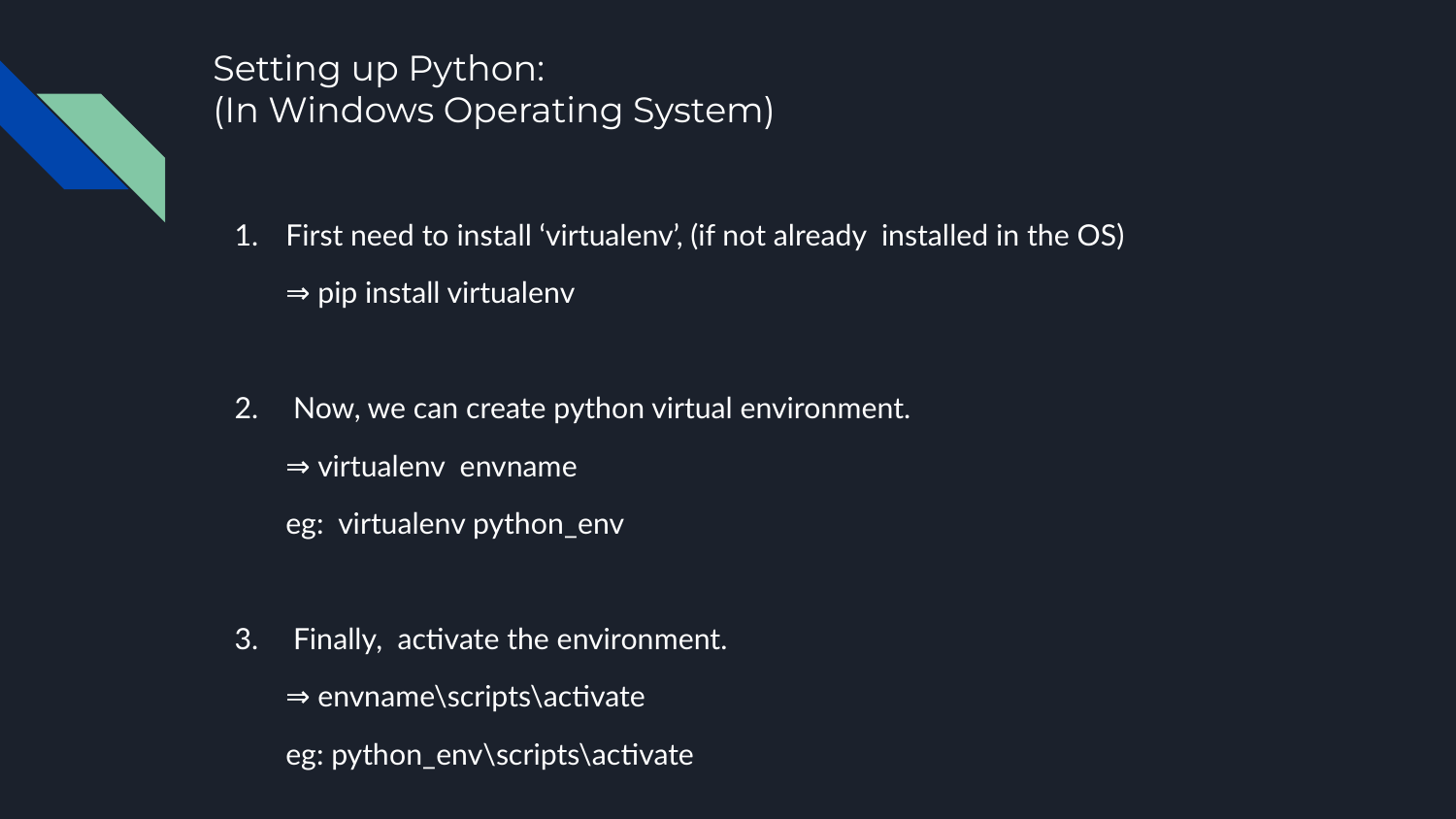

# Setting up Python:
(In Windows Operating System)
First need to install ‘virtualenv’, (if not already  installed in the OS)
⇒ pip install virtualenv

 Now, we can create python virtual environment.
⇒ virtualenv  envname
eg:  virtualenv python_env

 Finally,  activate the environment.
⇒ envname\scripts\activate
eg: python_env\scripts\activate